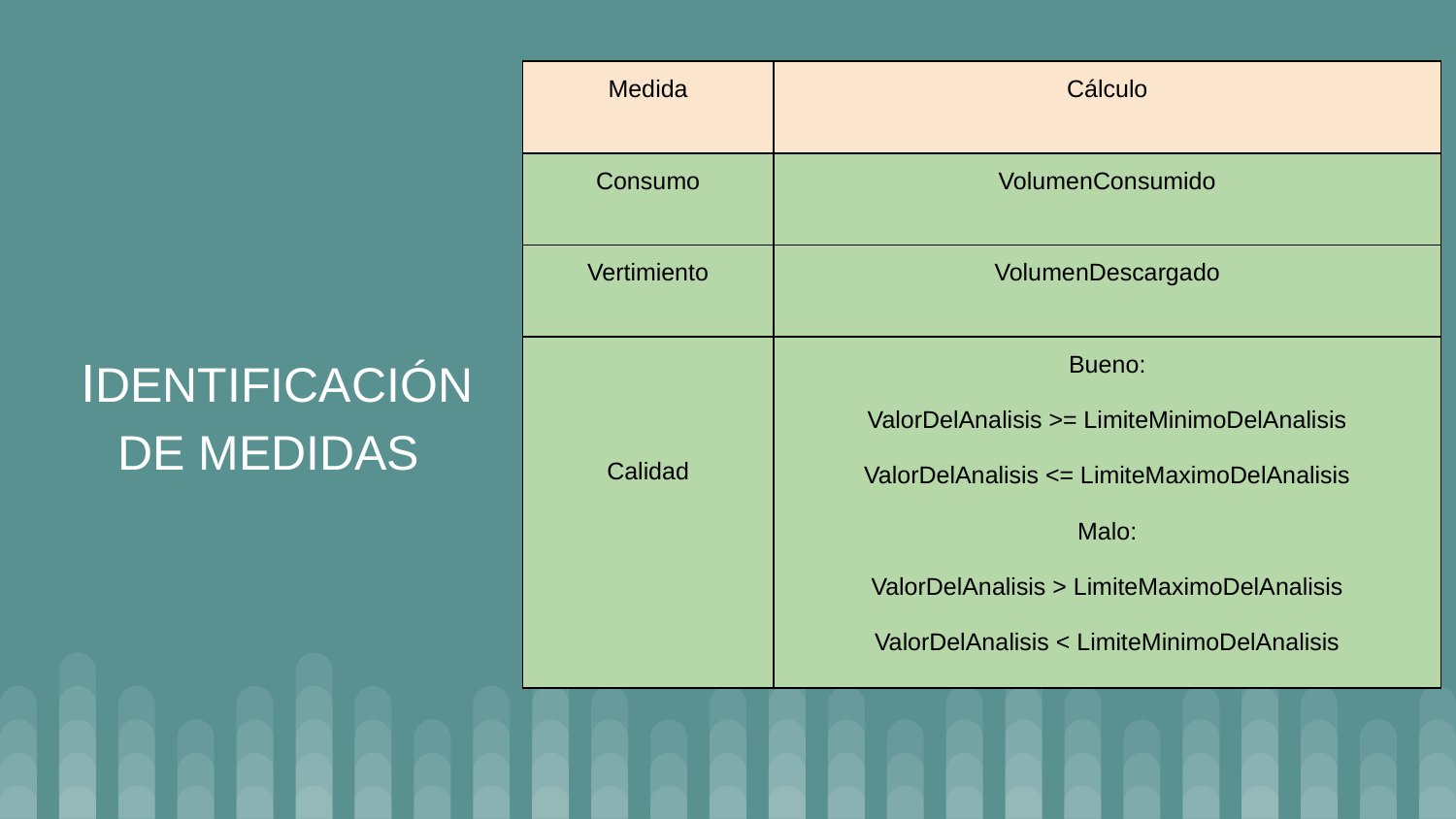

| Medida | Cálculo |
| --- | --- |
| Consumo | VolumenConsumido |
| Vertimiento | VolumenDescargado |
| Calidad | Bueno: ValorDelAnalisis >= LimiteMinimoDelAnalisis ValorDelAnalisis <= LimiteMaximoDelAnalisis Malo: ValorDelAnalisis > LimiteMaximoDelAnalisis ValorDelAnalisis < LimiteMinimoDelAnalisis |
# IDENTIFICACIÓN DE MEDIDAS